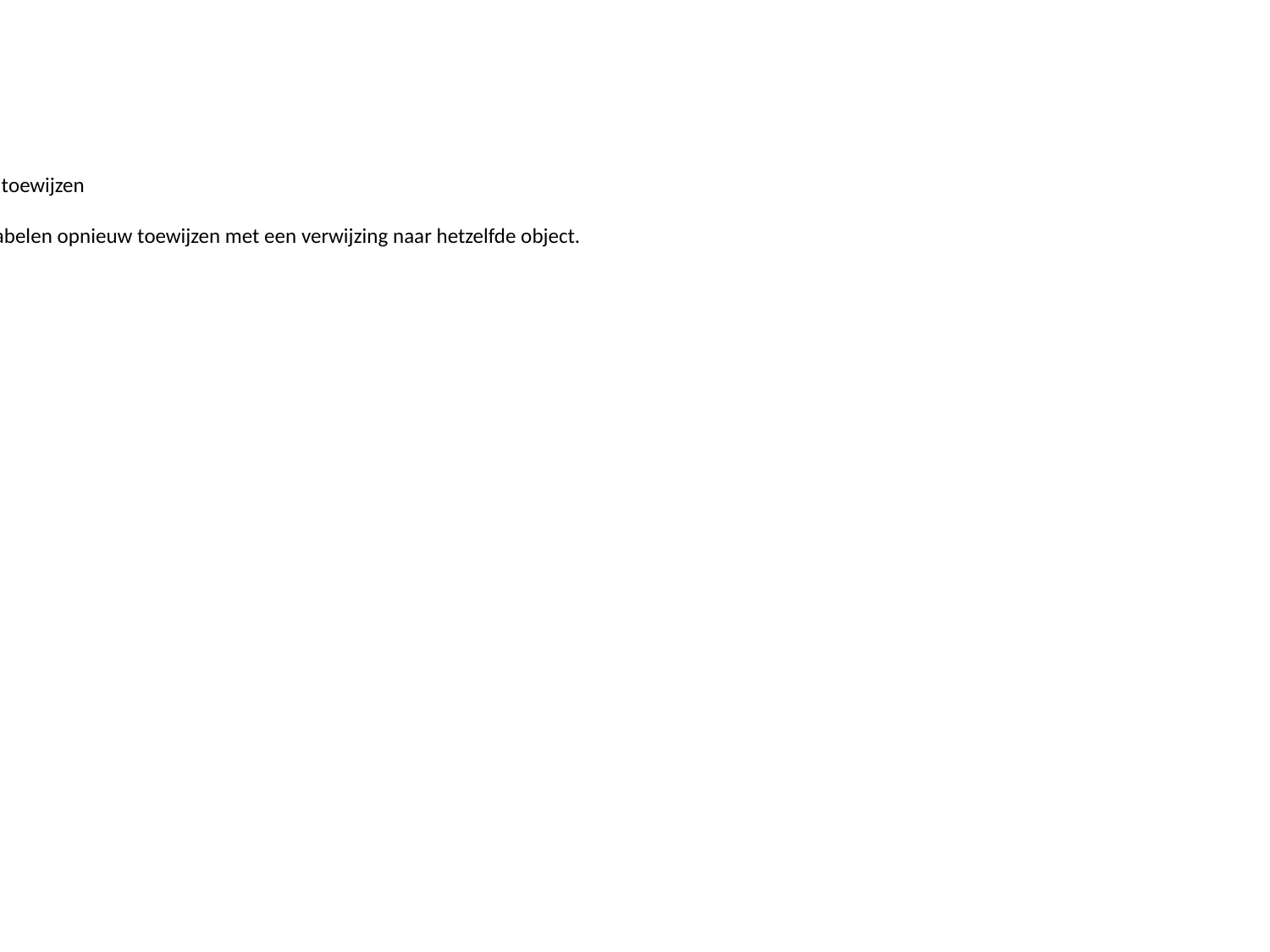

Info:
## Variabelen opnieuw toewijzen
Met Python kun je variabelen opnieuw toewijzen met een verwijzing naar hetzelfde object.